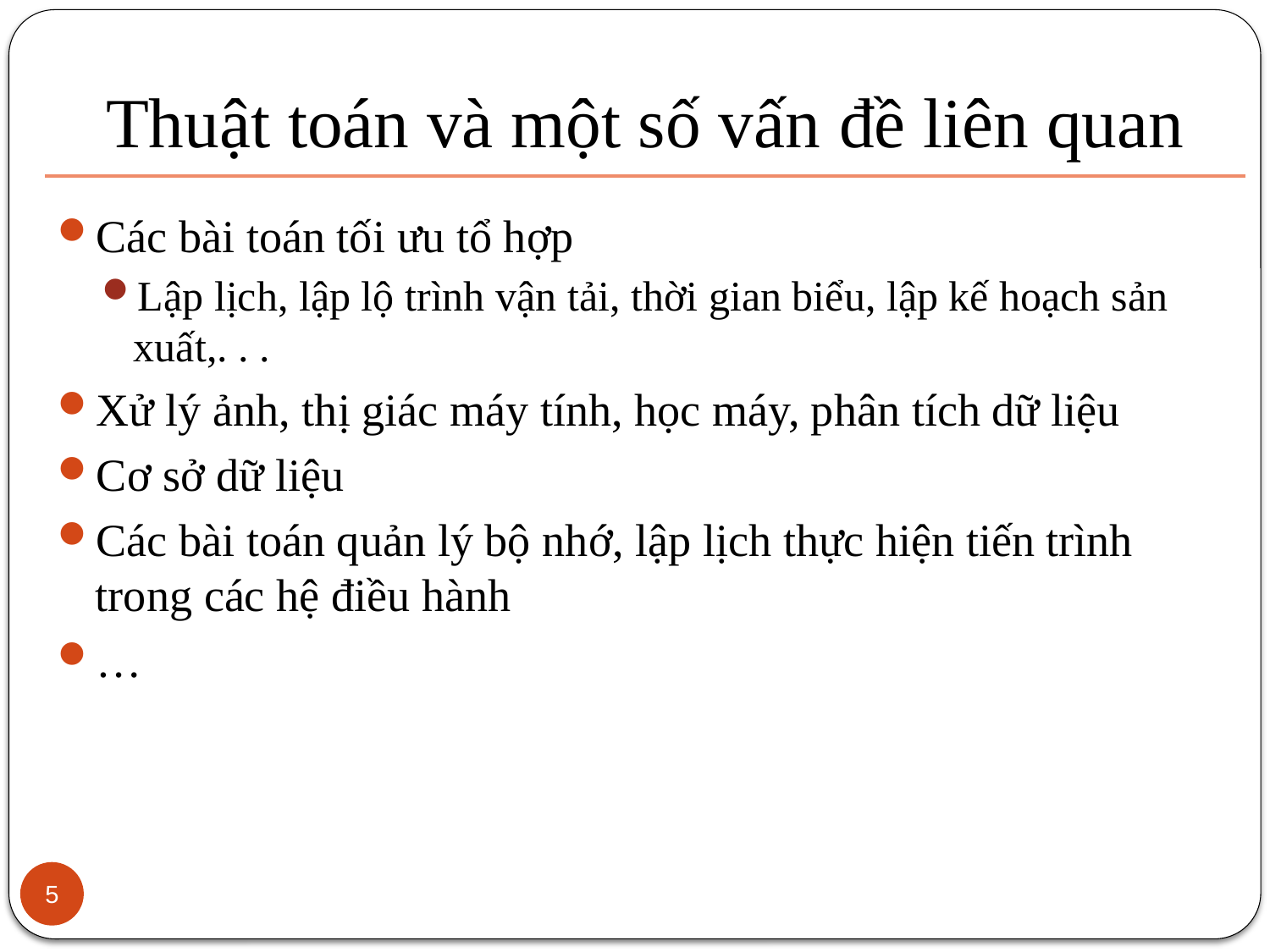

# Thuật toán và một số vấn đề liên quan
Các bài toán tối ưu tổ hợp
Lập lịch, lập lộ trình vận tải, thời gian biểu, lập kế hoạch sản xuất,. . .
Xử lý ảnh, thị giác máy tính, học máy, phân tích dữ liệu
Cơ sở dữ liệu
Các bài toán quản lý bộ nhớ, lập lịch thực hiện tiến trình trong các hệ điều hành
…

5